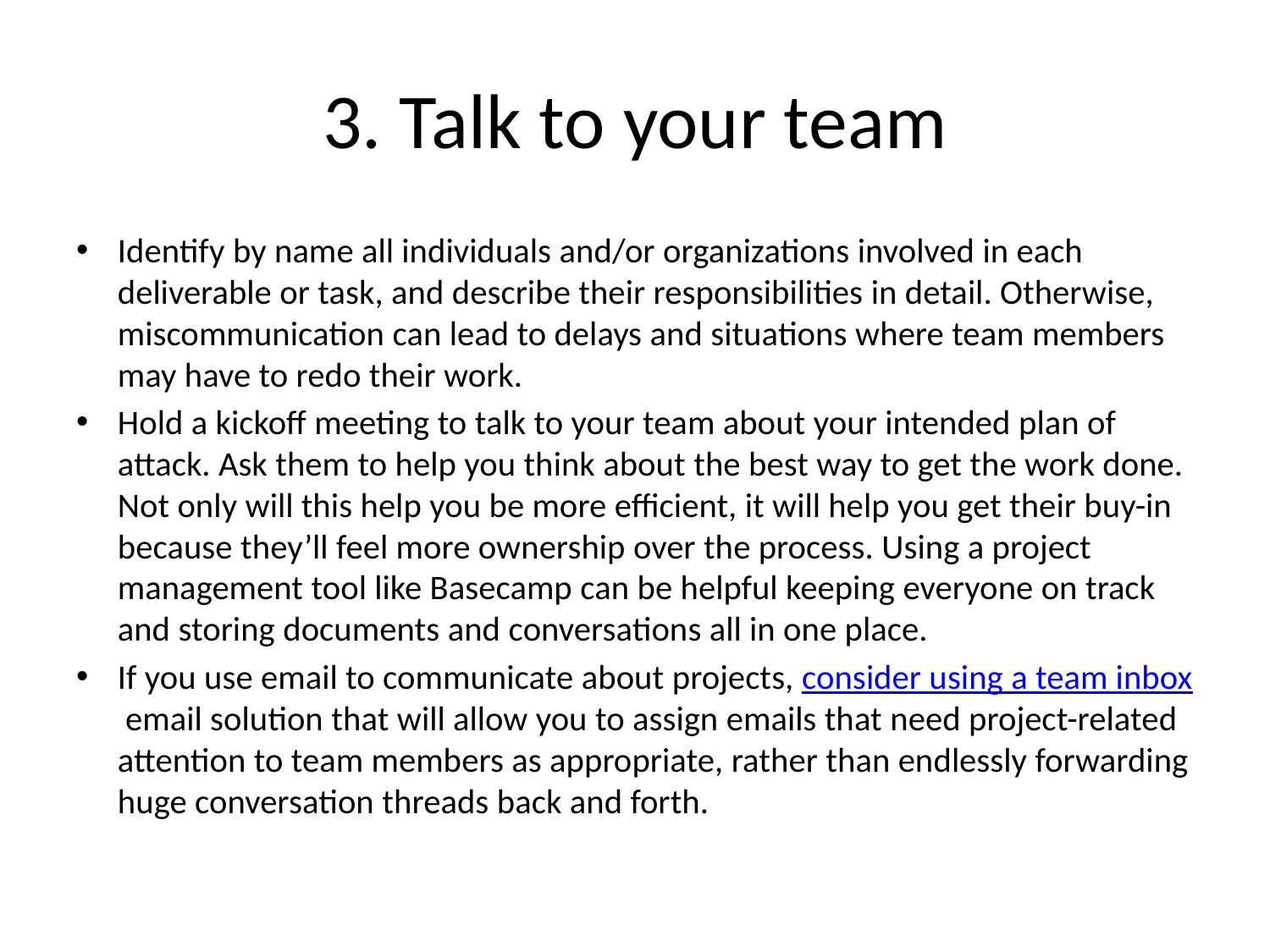

# 3. Talk to your team
Identify by name all individuals and/or organizations involved in each deliverable or task, and describe their responsibilities in detail. Otherwise, miscommunication can lead to delays and situations where team members may have to redo their work.
Hold a kickoff meeting to talk to your team about your intended plan of attack. Ask them to help you think about the best way to get the work done. Not only will this help you be more efficient, it will help you get their buy-in because they’ll feel more ownership over the process. Using a project management tool like Basecamp can be helpful keeping everyone on track and storing documents and conversations all in one place.
If you use email to communicate about projects, consider using a team inbox email solution that will allow you to assign emails that need project-related attention to team members as appropriate, rather than endlessly forwarding huge conversation threads back and forth.